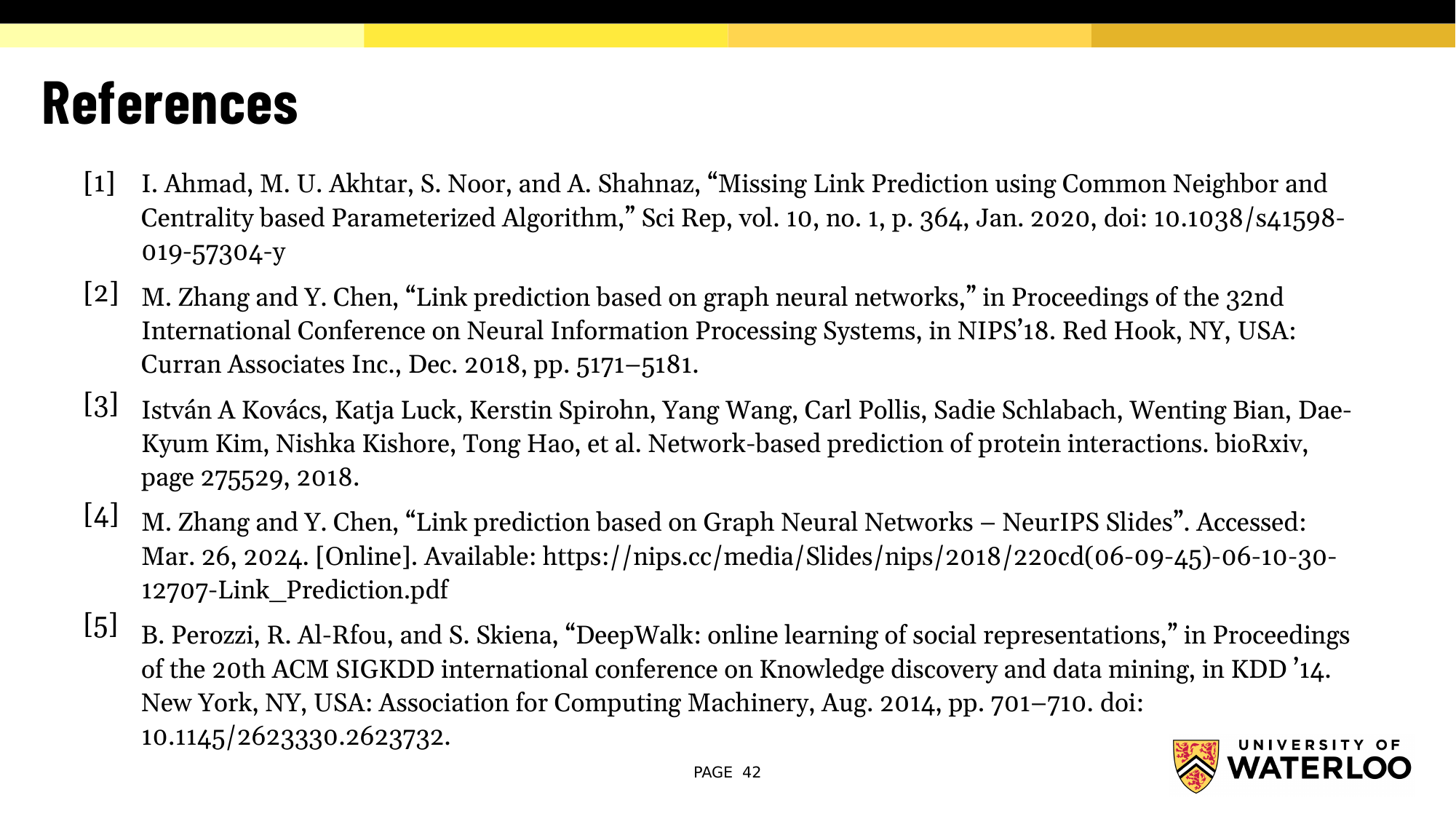

# References
[1]

[2]

[3]

[4]

[5]
I. Ahmad, M. U. Akhtar, S. Noor, and A. Shahnaz, “Missing Link Prediction using Common Neighbor and Centrality based Parameterized Algorithm,” Sci Rep, vol. 10, no. 1, p. 364, Jan. 2020, doi: 10.1038/s41598-019-57304-y
M. Zhang and Y. Chen, “Link prediction based on graph neural networks,” in Proceedings of the 32nd International Conference on Neural Information Processing Systems, in NIPS’18. Red Hook, NY, USA: Curran Associates Inc., Dec. 2018, pp. 5171–5181.
István A Kovács, Katja Luck, Kerstin Spirohn, Yang Wang, Carl Pollis, Sadie Schlabach, Wenting Bian, Dae-Kyum Kim, Nishka Kishore, Tong Hao, et al. Network-based prediction of protein interactions. bioRxiv, page 275529, 2018.
M. Zhang and Y. Chen, “Link prediction based on Graph Neural Networks – NeurIPS Slides”. Accessed: Mar. 26, 2024. [Online]. Available: https://nips.cc/media/Slides/nips/2018/220cd(06-09-45)-06-10-30-12707-Link_Prediction.pdf
B. Perozzi, R. Al-Rfou, and S. Skiena, “DeepWalk: online learning of social representations,” in Proceedings of the 20th ACM SIGKDD international conference on Knowledge discovery and data mining, in KDD ’14. New York, NY, USA: Association for Computing Machinery, Aug. 2014, pp. 701–710. doi: 10.1145/2623330.2623732.
PAGE  42